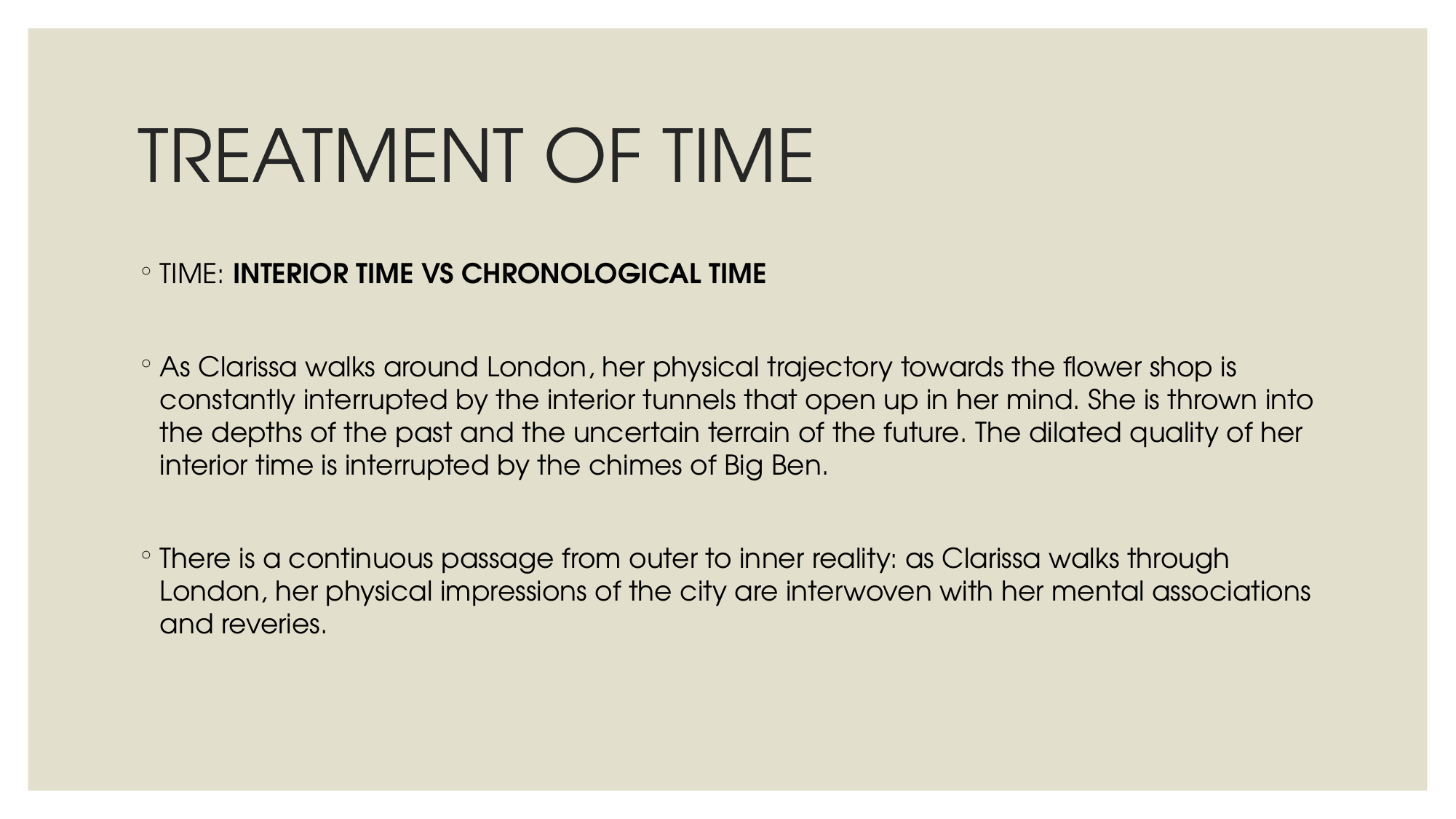

# TREATMENT OF TIME
TIME: INTERIOR TIME VS CHRONOLOGICAL TIME

As Clarissa walks around London, her physical trajectory towards the flower shop is constantly interrupted by the interior tunnels that open up in her mind. She is thrown into the depths of the past and the uncertain terrain of the future. The dilated quality of her interior time is interrupted by the chimes of Big Ben.

There is a continuous passage from outer to inner reality: as Clarissa walks through London, her physical impressions of the city are interwoven with her mental associations and reveries.